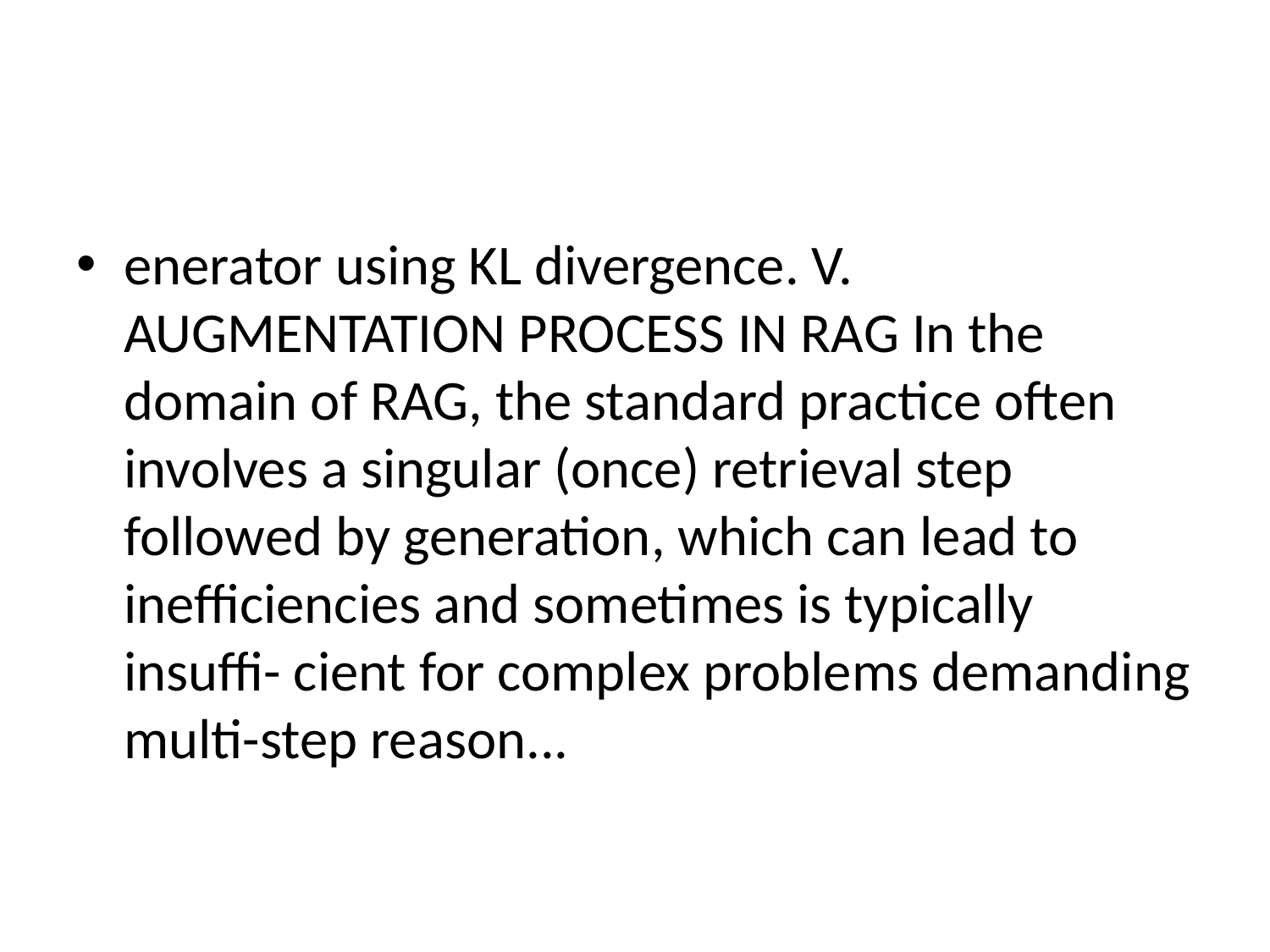

#
enerator using KL divergence. V. AUGMENTATION PROCESS IN RAG In the domain of RAG, the standard practice often involves a singular (once) retrieval step followed by generation, which can lead to inefficiencies and sometimes is typically insuffi- cient for complex problems demanding multi-step reason...